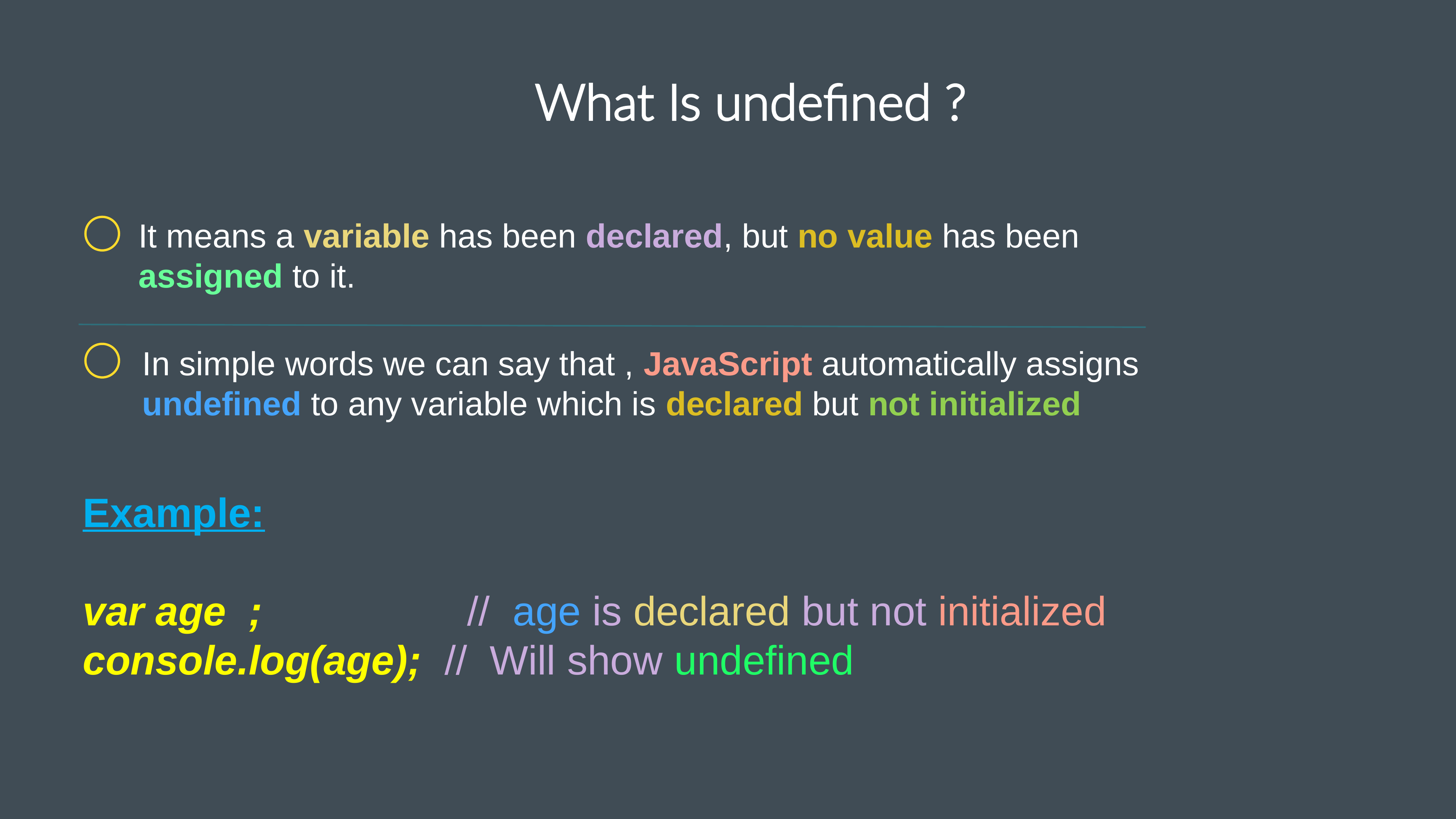

What Is undefined ?
It means a variable has been declared, but no value has been assigned to it.

In simple words we can say that , JavaScript automatically assigns undefined to any variable which is declared but not initialized

Example:

var age  ;                  //  age is declared but not initialized
console.log(age);  //  Will show undefined